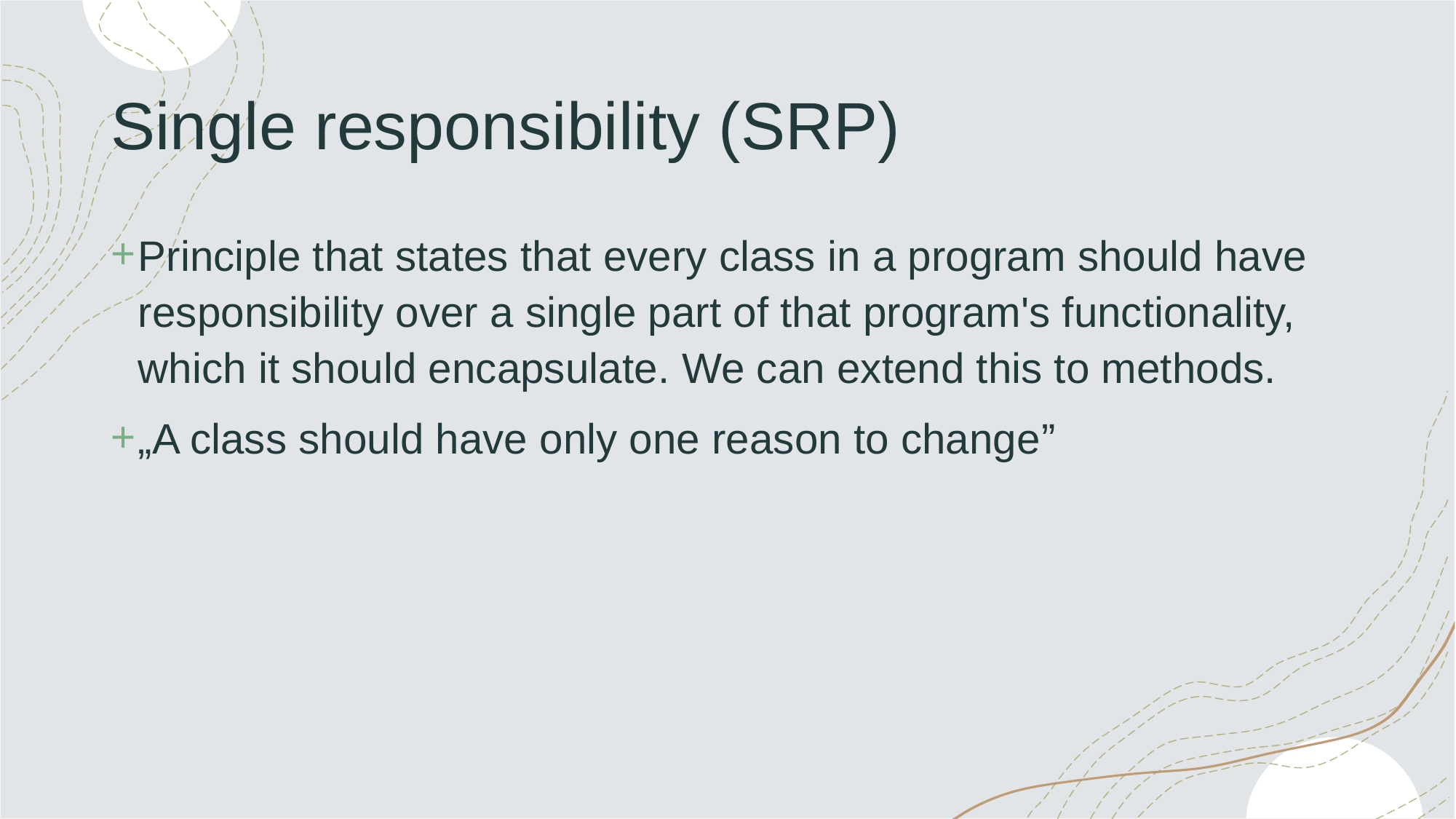

# Single responsibility (SRP)
Principle that states that every class in a program should have responsibility over a single part of that program's functionality, which it should encapsulate. We can extend this to methods.
„A class should have only one reason to change”